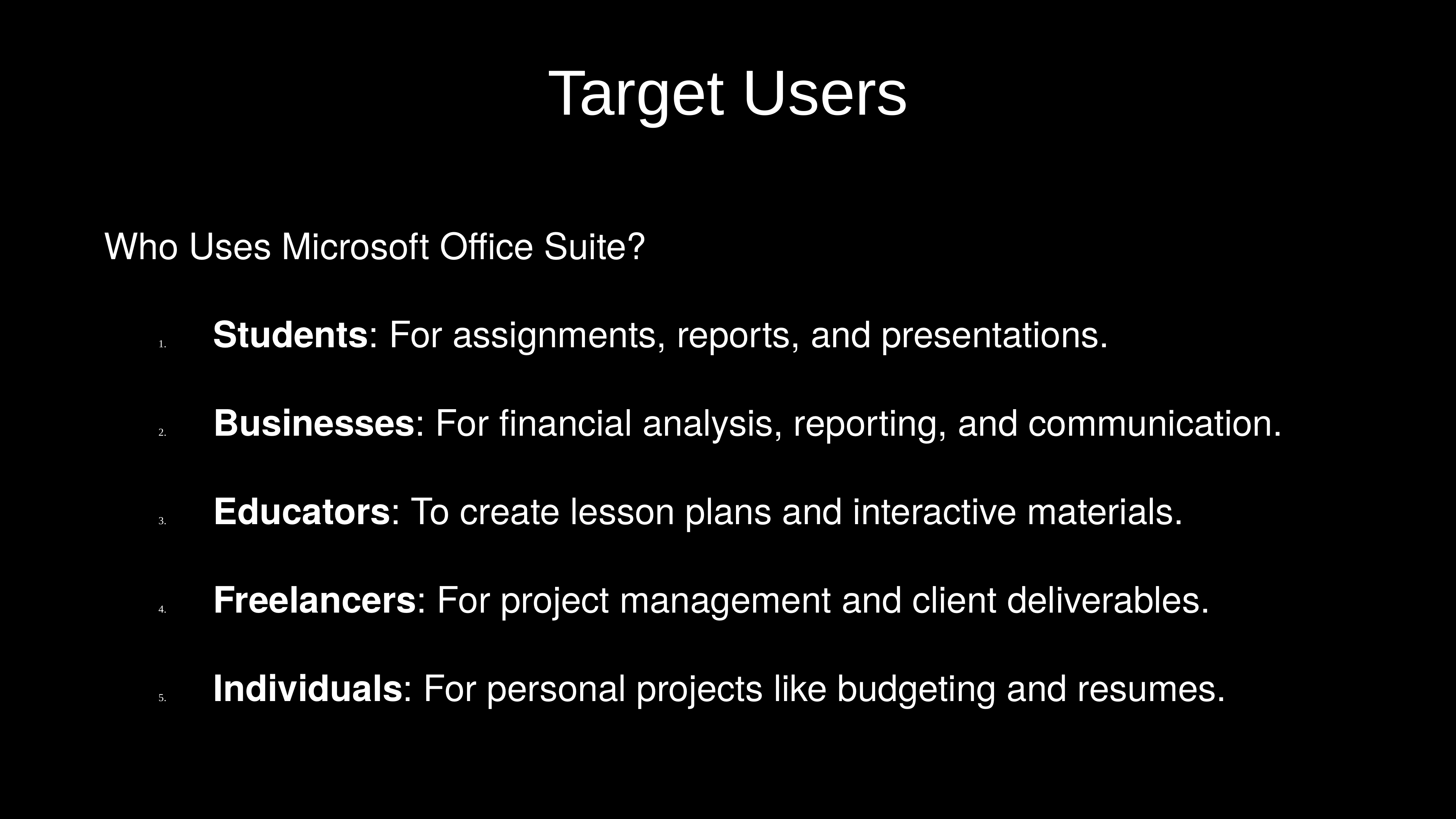

# Target Users
Who Uses Microsoft Office Suite?
	1.	Students: For assignments, reports, and presentations.
	2.	Businesses: For financial analysis, reporting, and communication.
	3.	Educators: To create lesson plans and interactive materials.
	4.	Freelancers: For project management and client deliverables.
	5.	Individuals: For personal projects like budgeting and resumes.